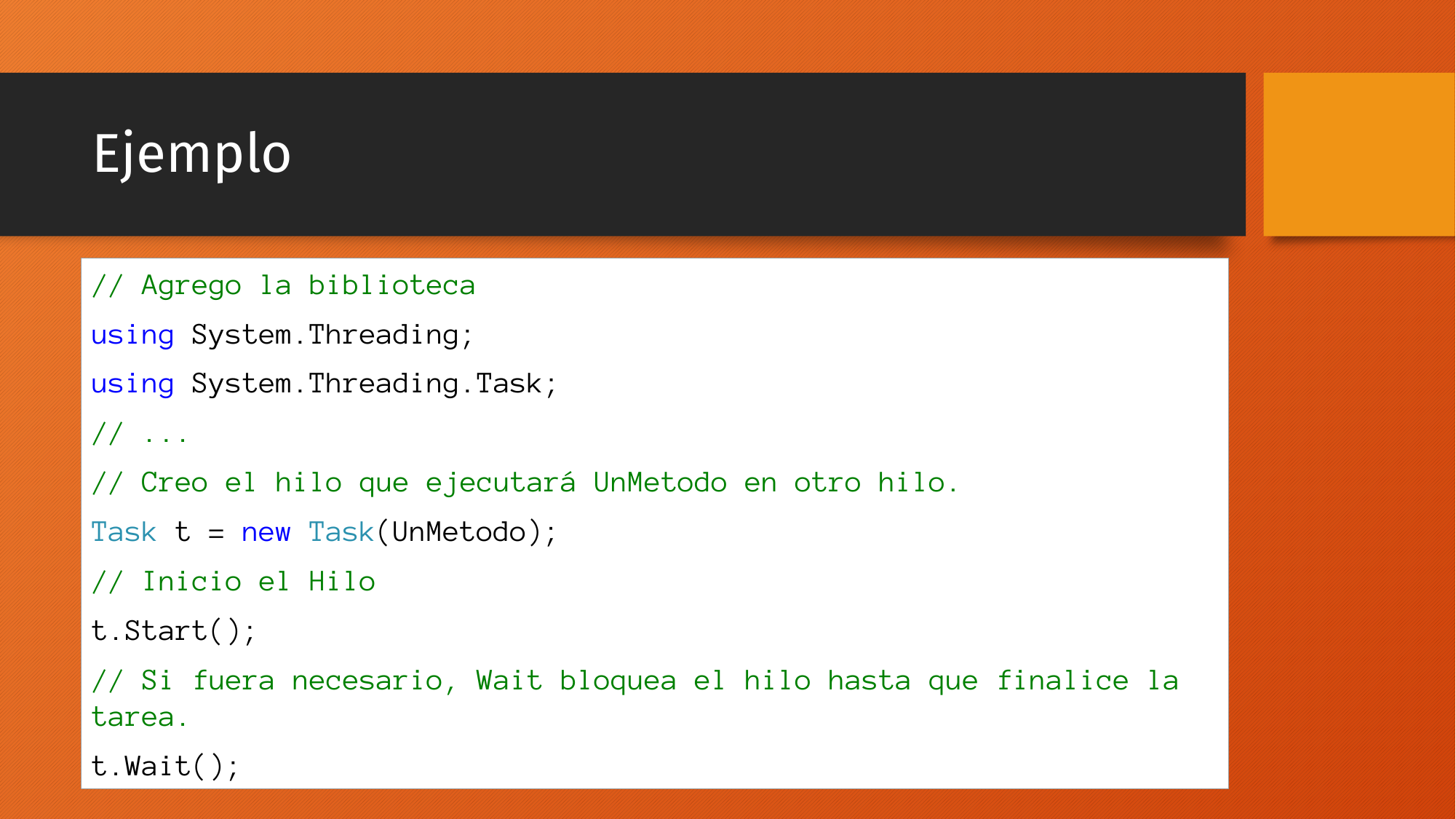

# Ejemplo
// Agrego la biblioteca
using System.Threading;
using System.Threading.Task;
// ...
// Creo el hilo que ejecutará UnMetodo en otro hilo.
Task t = new Task(UnMetodo);
// Inicio el Hilo
t.Start();
// Si fuera necesario, Wait bloquea el hilo hasta que finalice la tarea.
t.Wait();